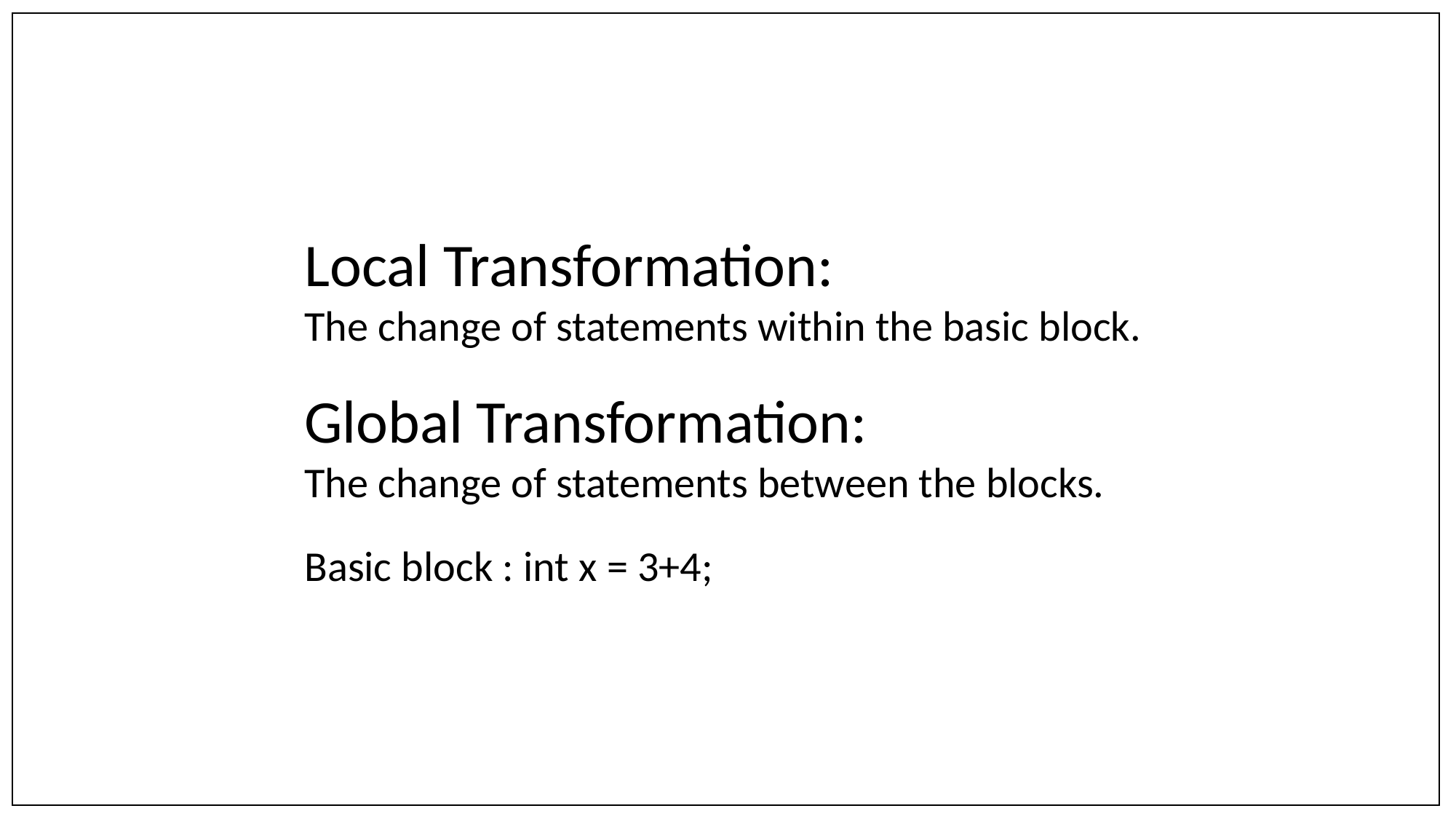

Local Transformation:
The change of statements within the basic block.

Global Transformation:
The change of statements between the blocks.

Basic block : int x = 3+4;